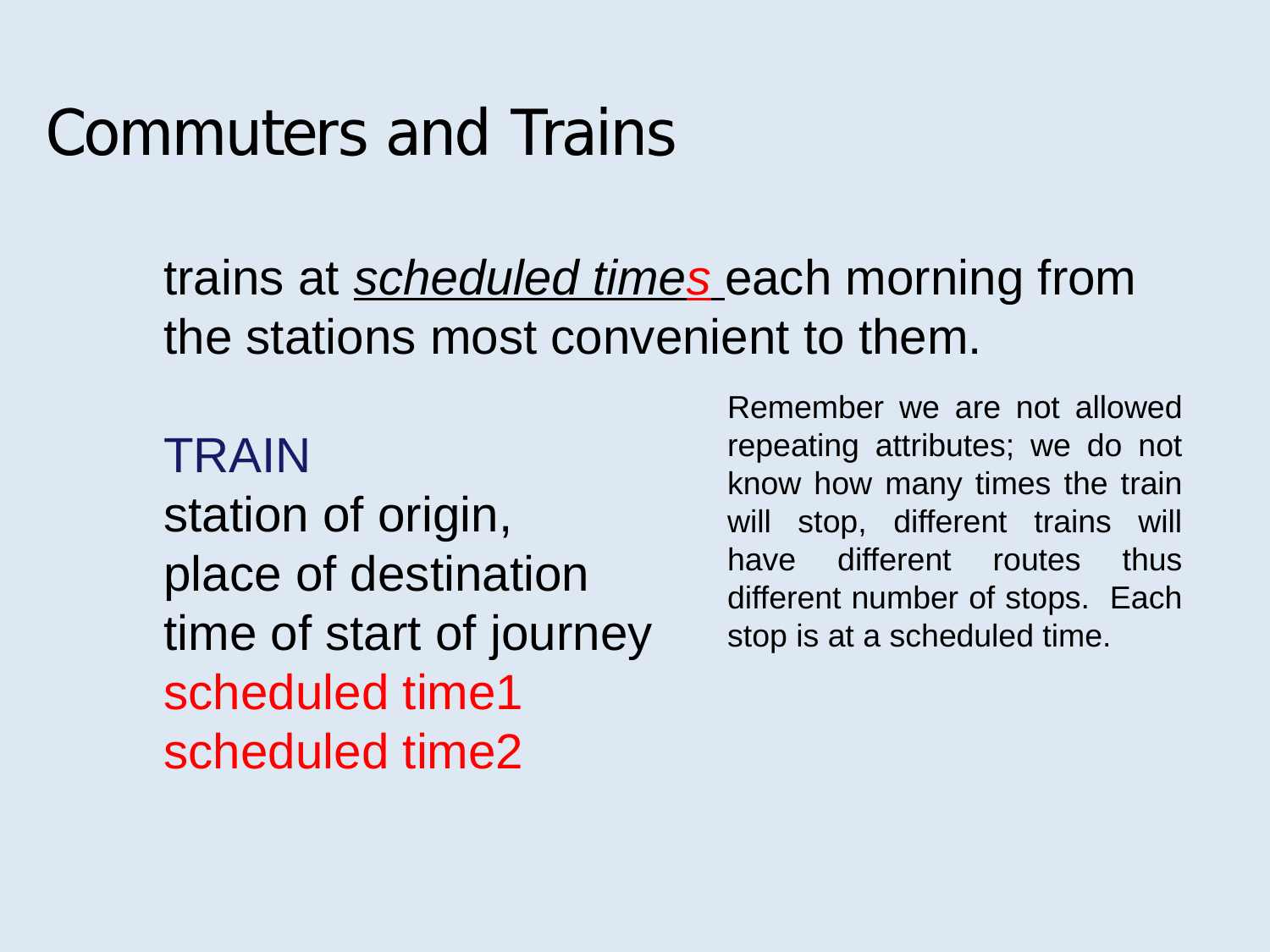

Commuters and Trains
trains at scheduled times each morning from the stations most convenient to them.

TRAIN
station of origin,
place of destination
time of start of journey
scheduled time1
scheduled time2

Remember we are not allowed repeating attributes; we do not know how many times the train will stop, different trains will have different routes thus different number of stops.  Each stop is at a scheduled time.